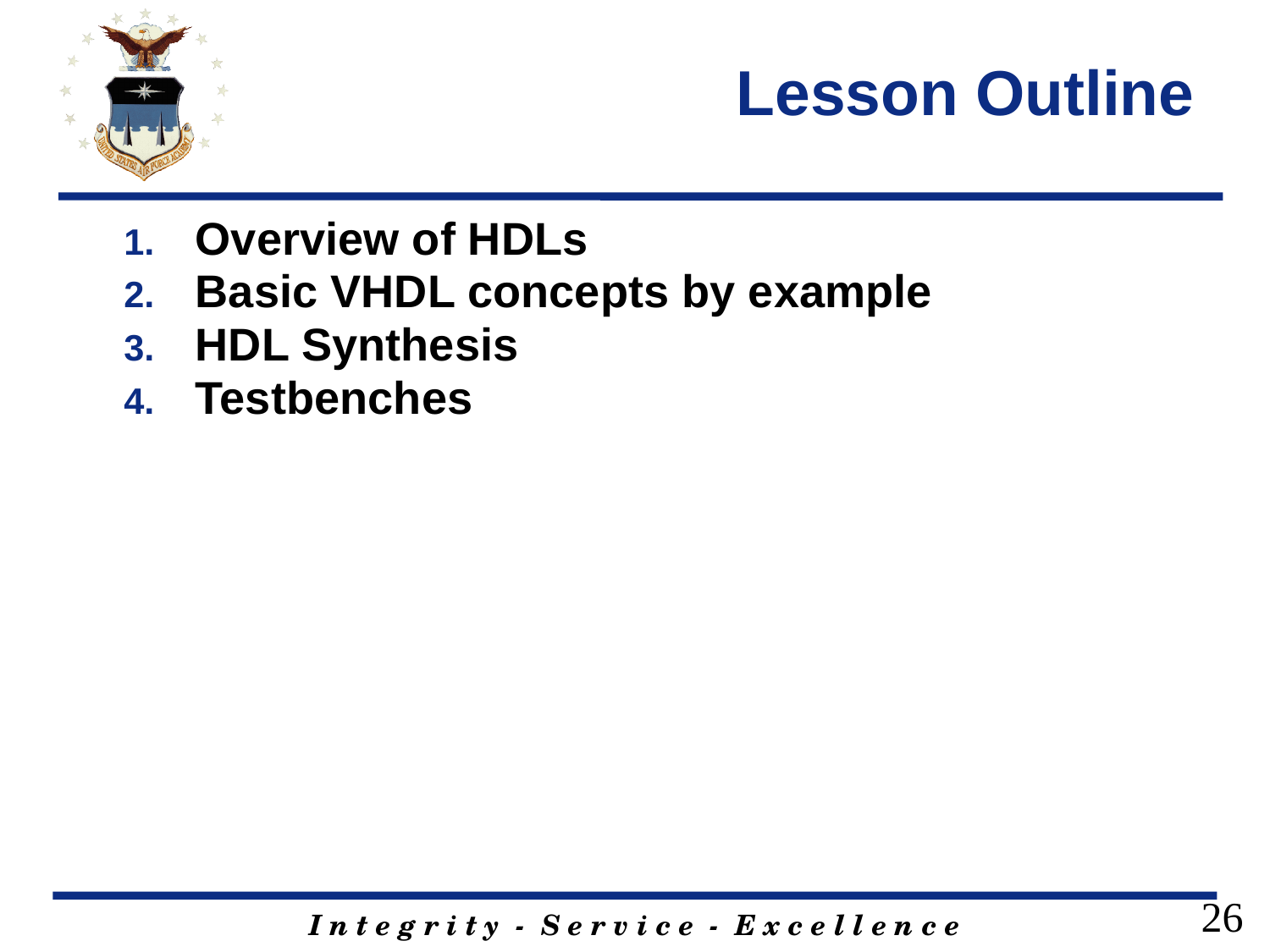

# Lesson Outline
Overview of HDLs
Basic VHDL concepts by example
HDL Synthesis
Testbenches

26